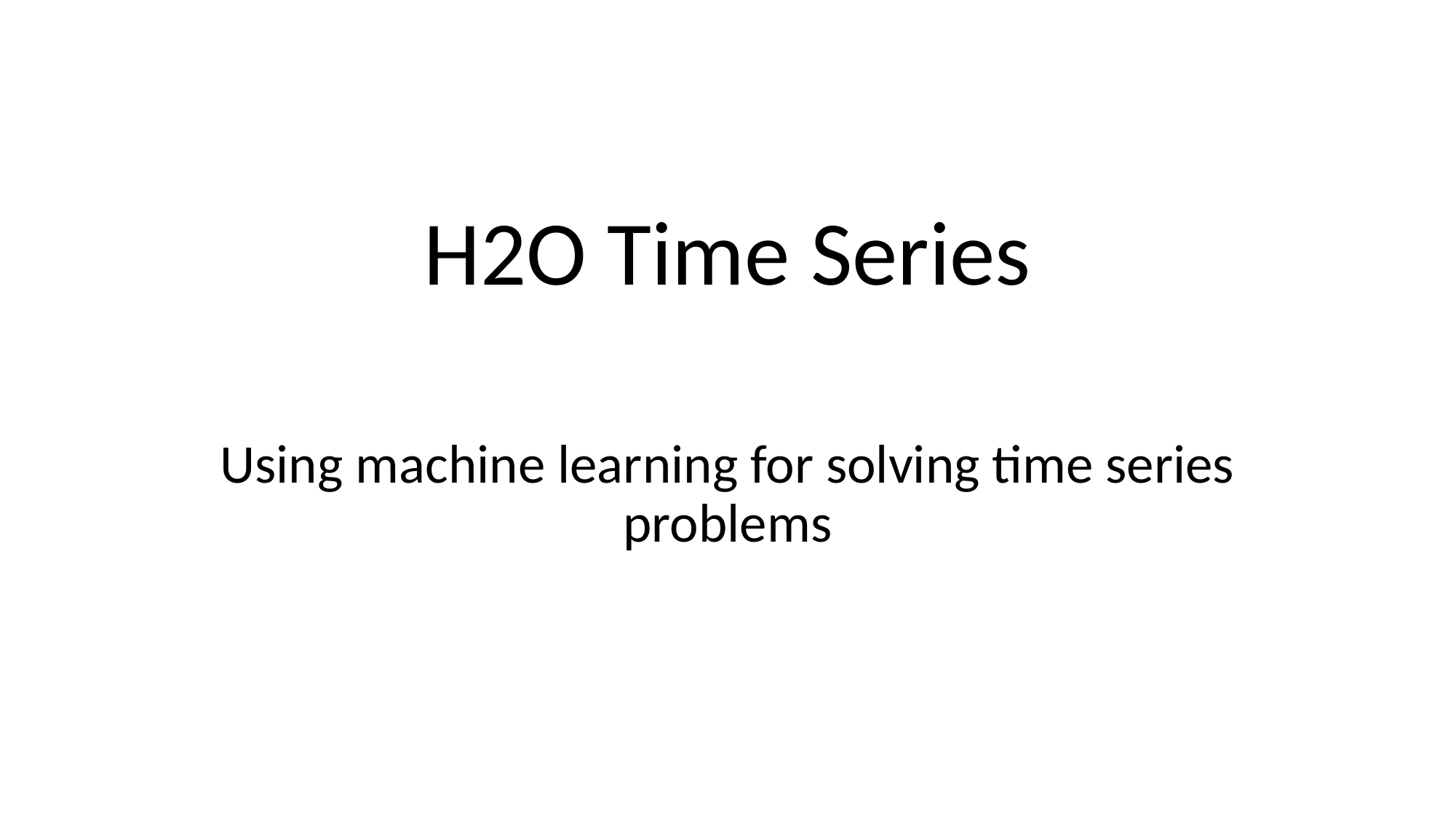

# H2O Time Series
Using machine learning for solving time series problems